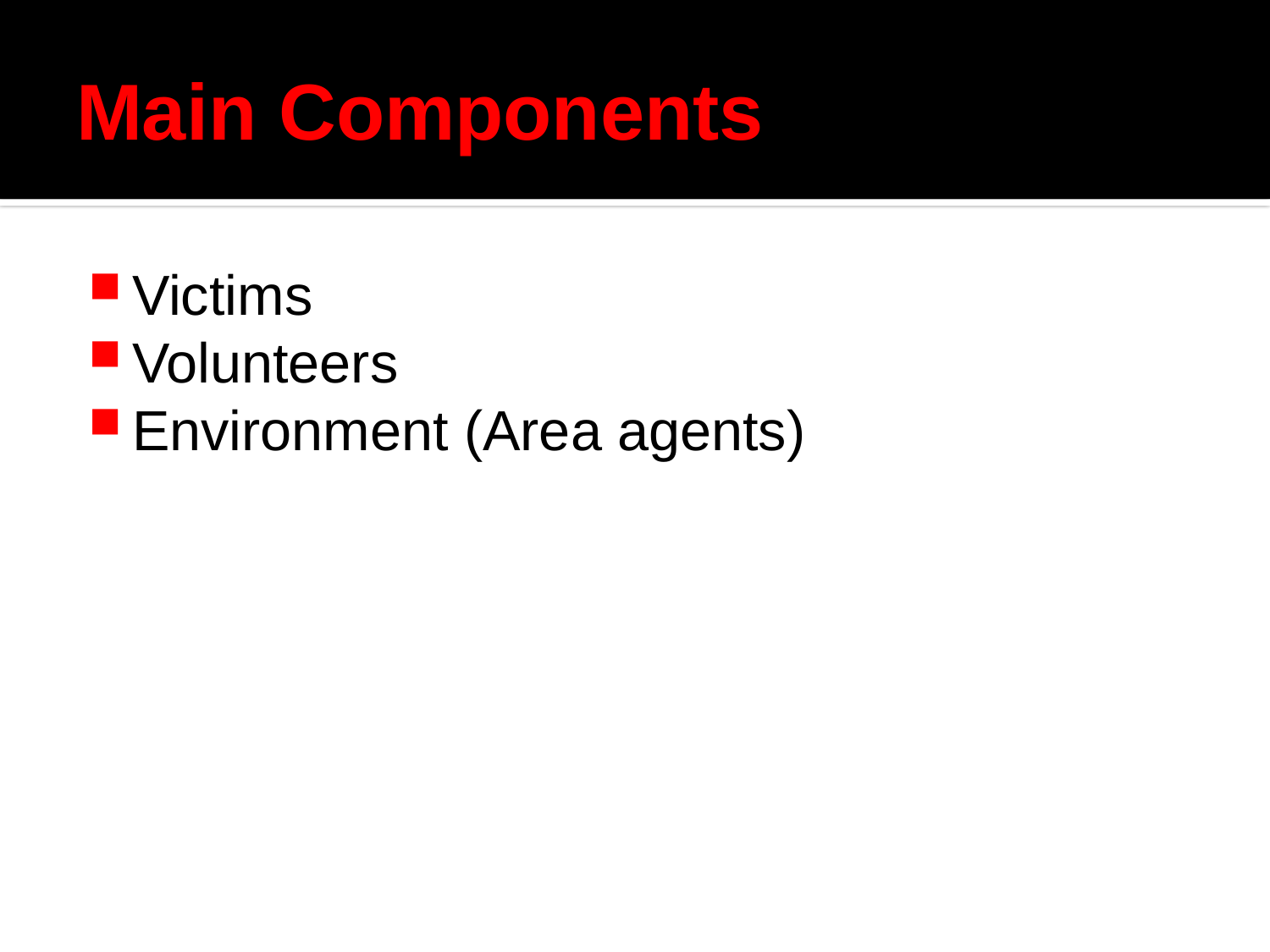

# Main Components
Victims
Volunteers
Environment (Area agents)